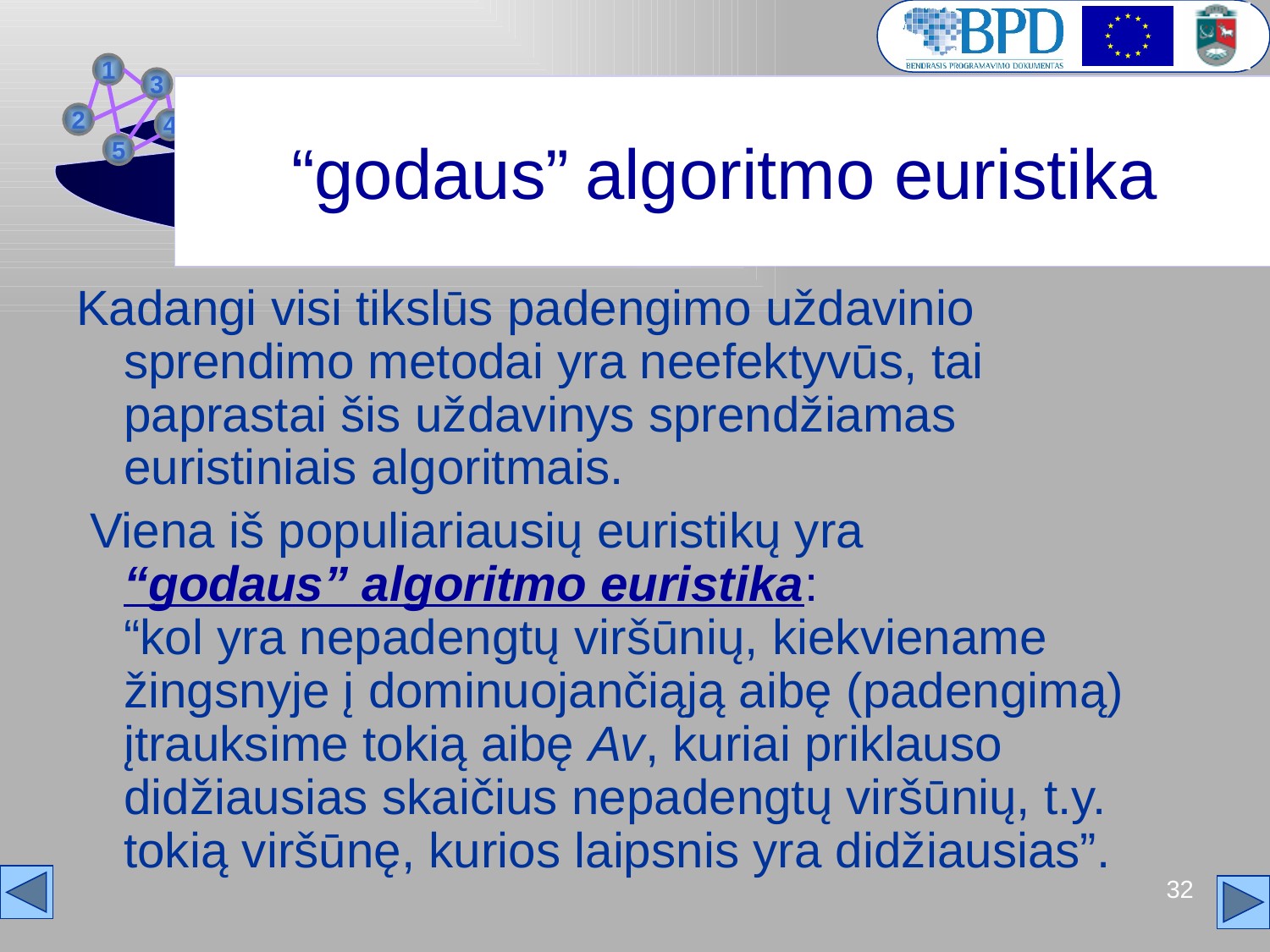

# “godaus” algoritmo euristika
Kadangi visi tikslūs padengimo uždavinio sprendimo metodai yra neefektyvūs, tai paprastai šis uždavinys sprendžiamas euristiniais algoritmais.
 Viena iš populiariausių euristikų yra
“godaus” algoritmo euristika:
“kol yra nepadengtų viršūnių, kiekviename žingsnyje į dominuojančiąją aibę (padengimą) įtrauksime tokią aibę Av, kuriai priklauso didžiausias skaičius nepadengtų viršūnių, t.y. tokią viršūnę, kurios laipsnis yra didžiausias”.
32